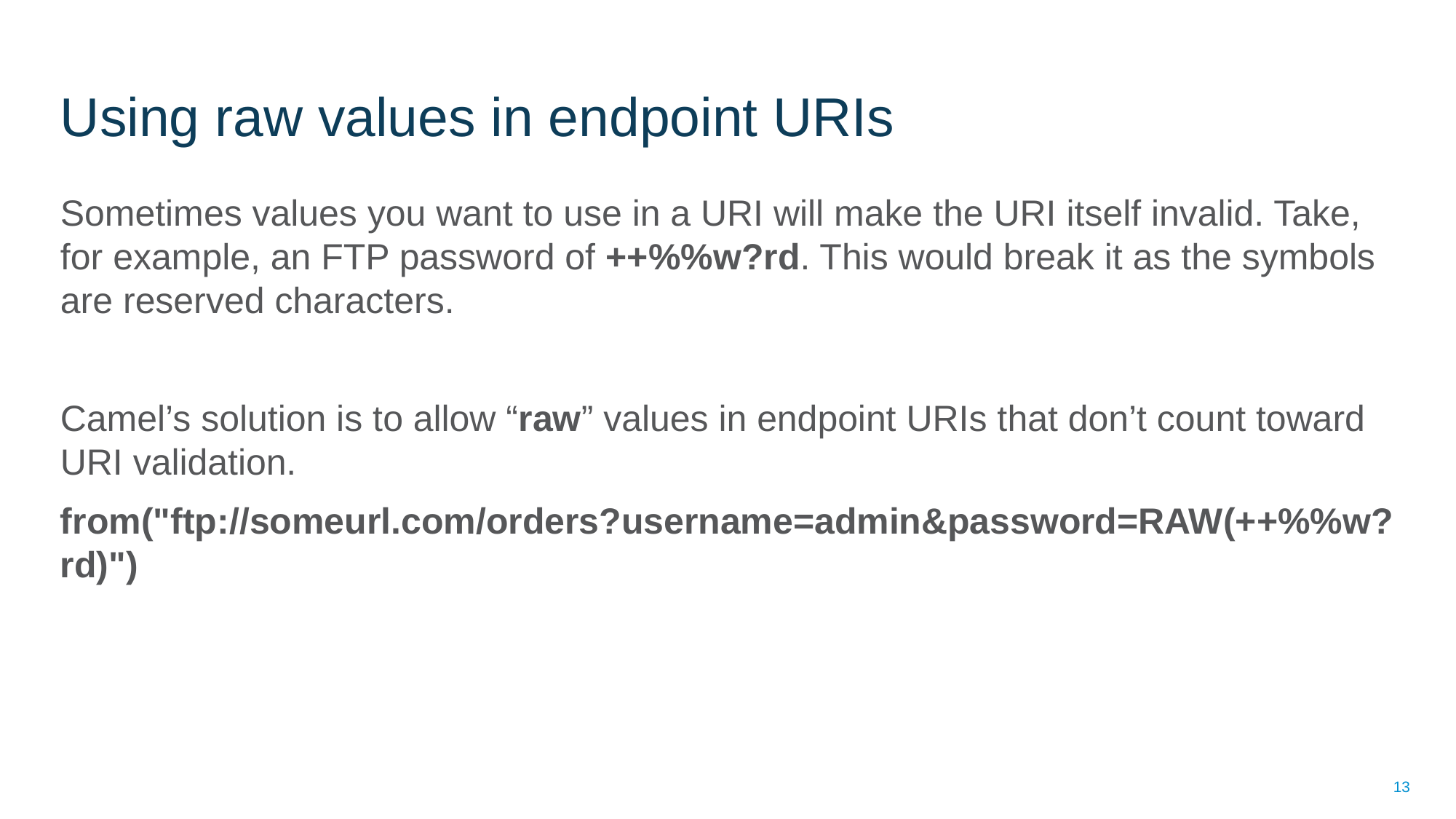

# Using raw values in endpoint URIs
Sometimes values you want to use in a URI will make the URI itself invalid. Take, for example, an FTP password of ++%%w?rd. This would break it as the symbols are reserved characters.

Camel’s solution is to allow “raw” values in endpoint URIs that don’t count toward URI validation.
from("ftp://someurl.com/orders?username=admin&password=RAW(++%%w?rd)")